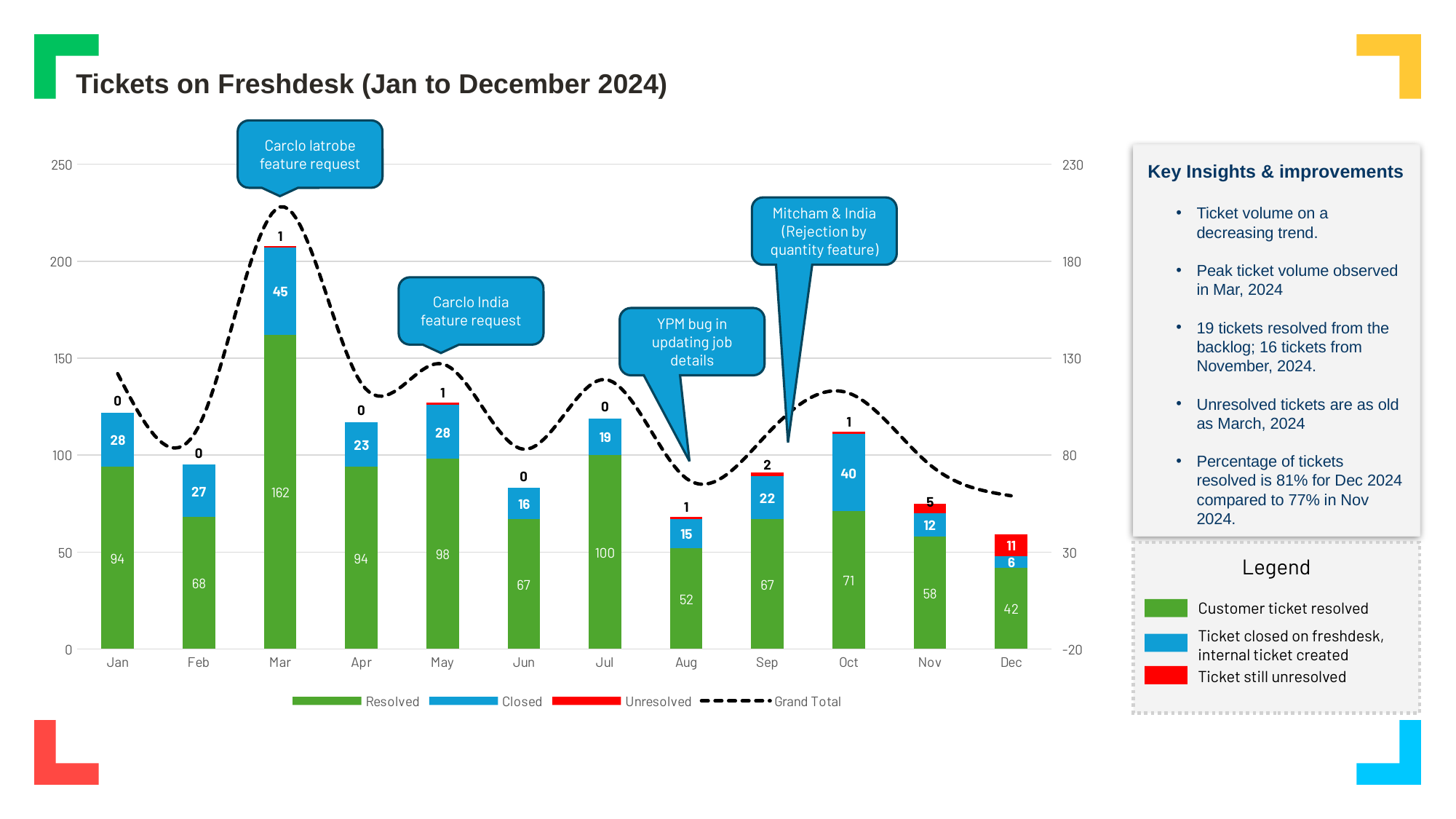

Tickets on Freshdesk (Jan to December 2024)
Carclo latrobe feature request

### Chart

| Category | Resolved | Closed | Unresolved | Grand Total |
|---|---|---|---|---|
| Jan | 94.0 | 28.0 | 0.0 | 122.0 |
| Feb | 68.0 | 27.0 | 0.0 | 95.0 |
| Mar | 162.0 | 45.0 | 1.0 | 208.0 |
| Apr | 94.0 | 23.0 | 0.0 | 117.0 |
| May | 98.0 | 28.0 | 1.0 | 127.0 |
| Jun | 67.0 | 16.0 | 0.0 | 83.0 |
| Jul | 100.0 | 19.0 | 0.0 | 119.0 |
| Aug | 52.0 | 15.0 | 1.0 | 68.0 |
| Sep | 67.0 | 22.0 | 2.0 | 91.0 |
| Oct | 71.0 | 40.0 | 1.0 | 112.0 |
| Nov | 58.0 | 12.0 | 5.0 | 75.0 |
| Dec | 42.0 | 6.0 | 11.0 | 59.0 |
Key Insights & improvements

Ticket volume on a decreasing trend.

Peak ticket volume observed in Mar, 2024

19 tickets resolved from the backlog; 16 tickets from November, 2024.

Unresolved tickets are as old as March, 2024

Percentage of tickets resolved is 81% for Dec 2024 compared to 77% in Nov 2024.

Mitcham & India (Rejection by quantity feature)
Carclo India feature request
YPM bug in updating job details

Legend
Customer ticket resolved

Ticket closed on freshdesk, internal ticket created

Ticket still unresolved